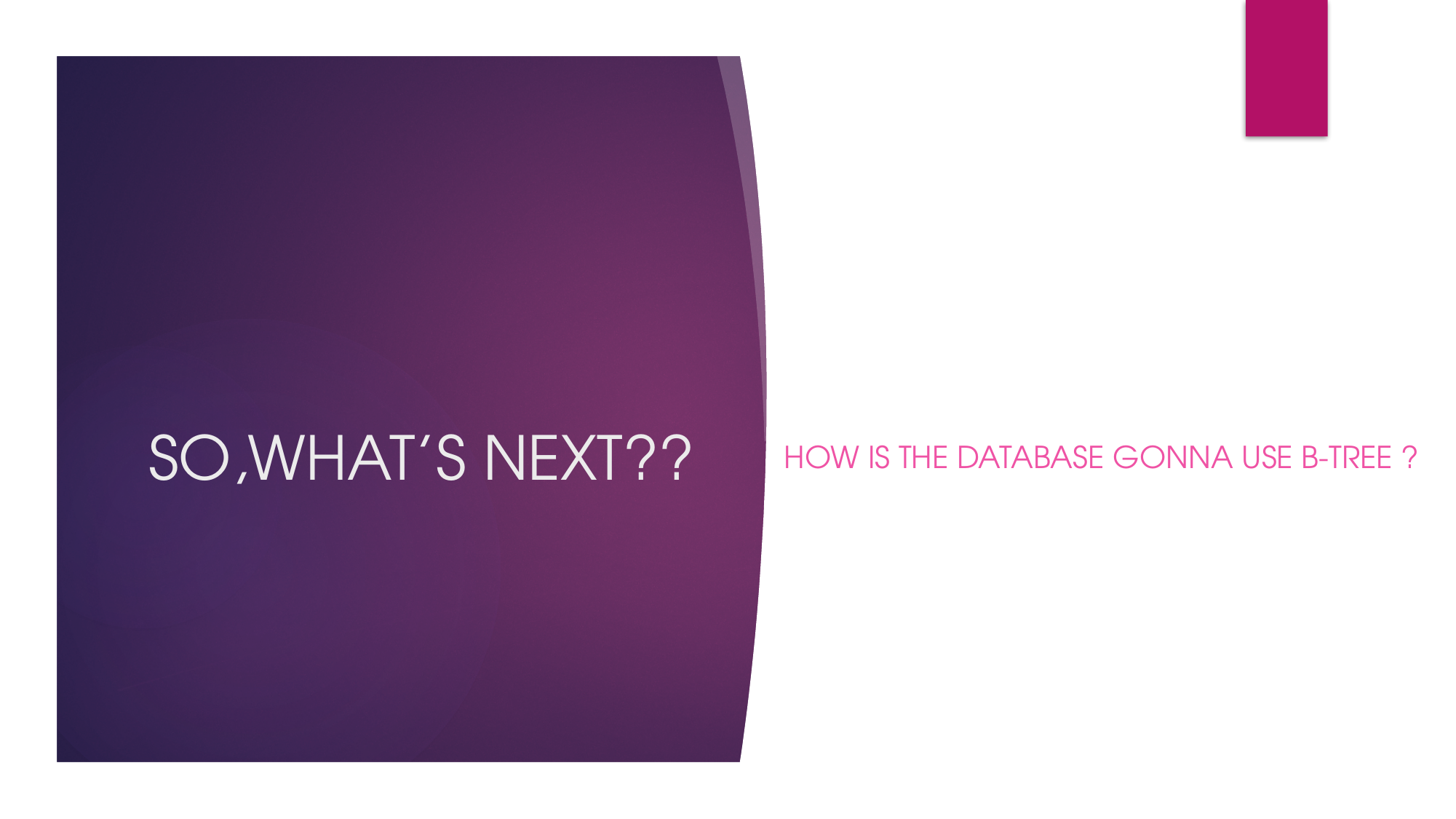

# SO,WHAT’S NEXT??
HOW IS THE DATABASE GONNA USE B-TREE ?